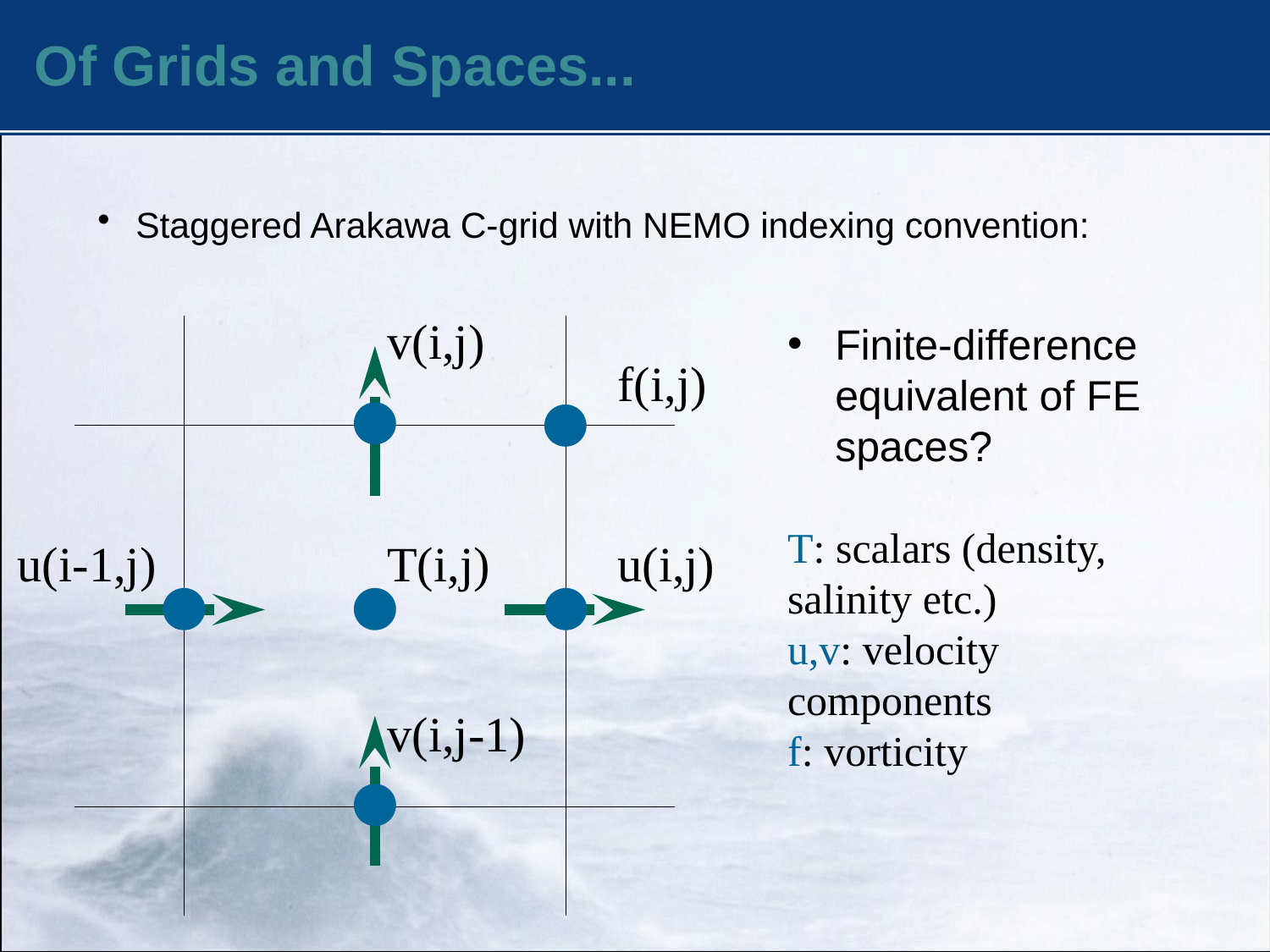

# Of Grids and Spaces...
Staggered Arakawa C-grid with NEMO indexing convention:
v(i,j)

f(i,j)
u(i-1,j)
T(i,j)
u(i,j)
v(i,j-1)
Finite-difference equivalent of FE spaces?

T: scalars (density, salinity etc.)
u,v: velocity components
f: vorticity